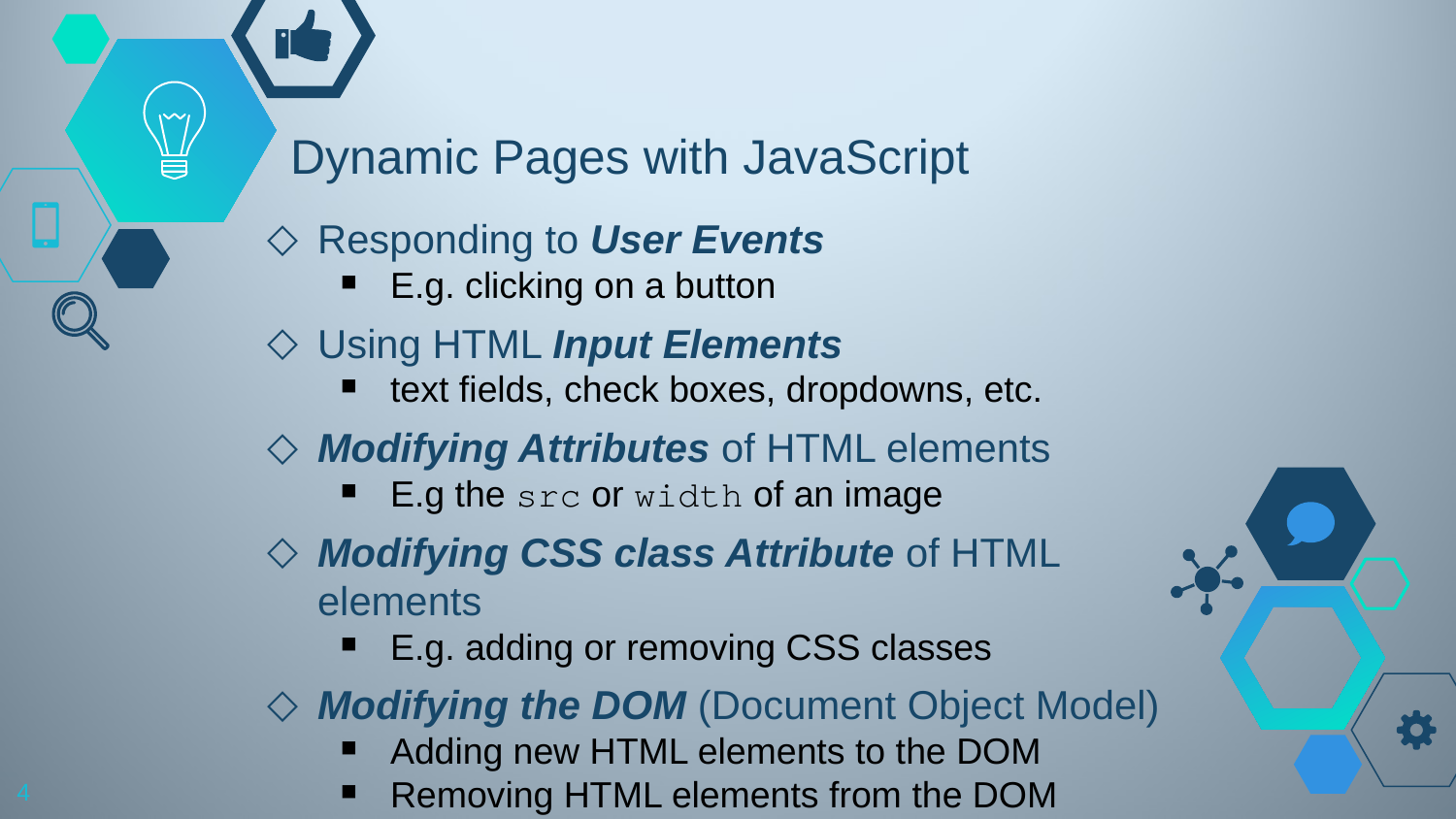

# Dynamic Pages with JavaScript
Responding to User Events
E.g. clicking on a button
Using HTML Input Elements
text fields, check boxes, dropdowns, etc.
Modifying Attributes of HTML elements
E.g the src or width of an image
Modifying CSS class Attribute of HTML elements
E.g. adding or removing CSS classes
Modifying the DOM (Document Object Model)
Adding new HTML elements to the DOM
Removing HTML elements from the DOM

4